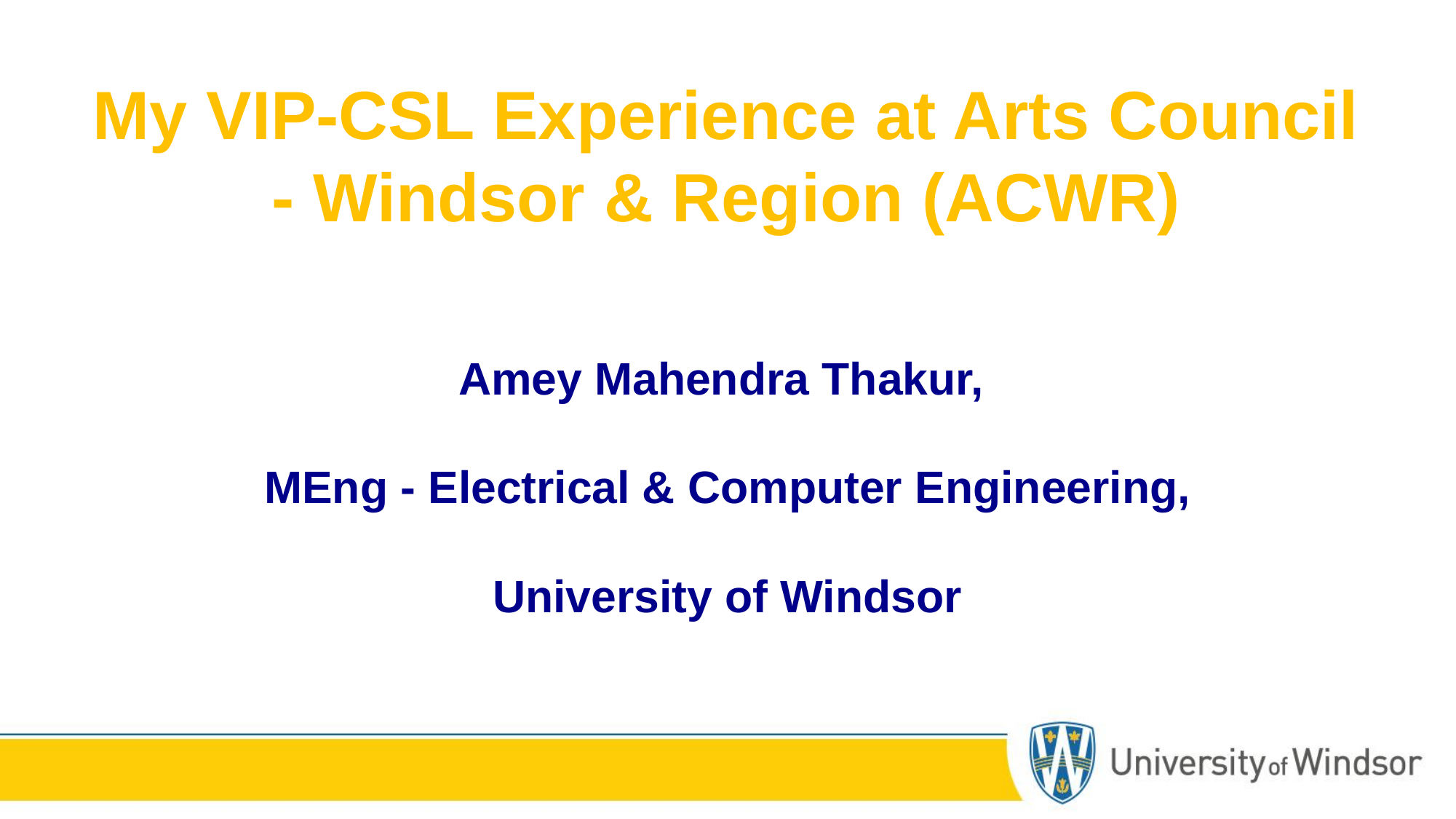

My VIP-CSL Experience at Arts Council - Windsor & Region (ACWR)
Amey Mahendra Thakur,

MEng - Electrical & Computer Engineering,

University of Windsor